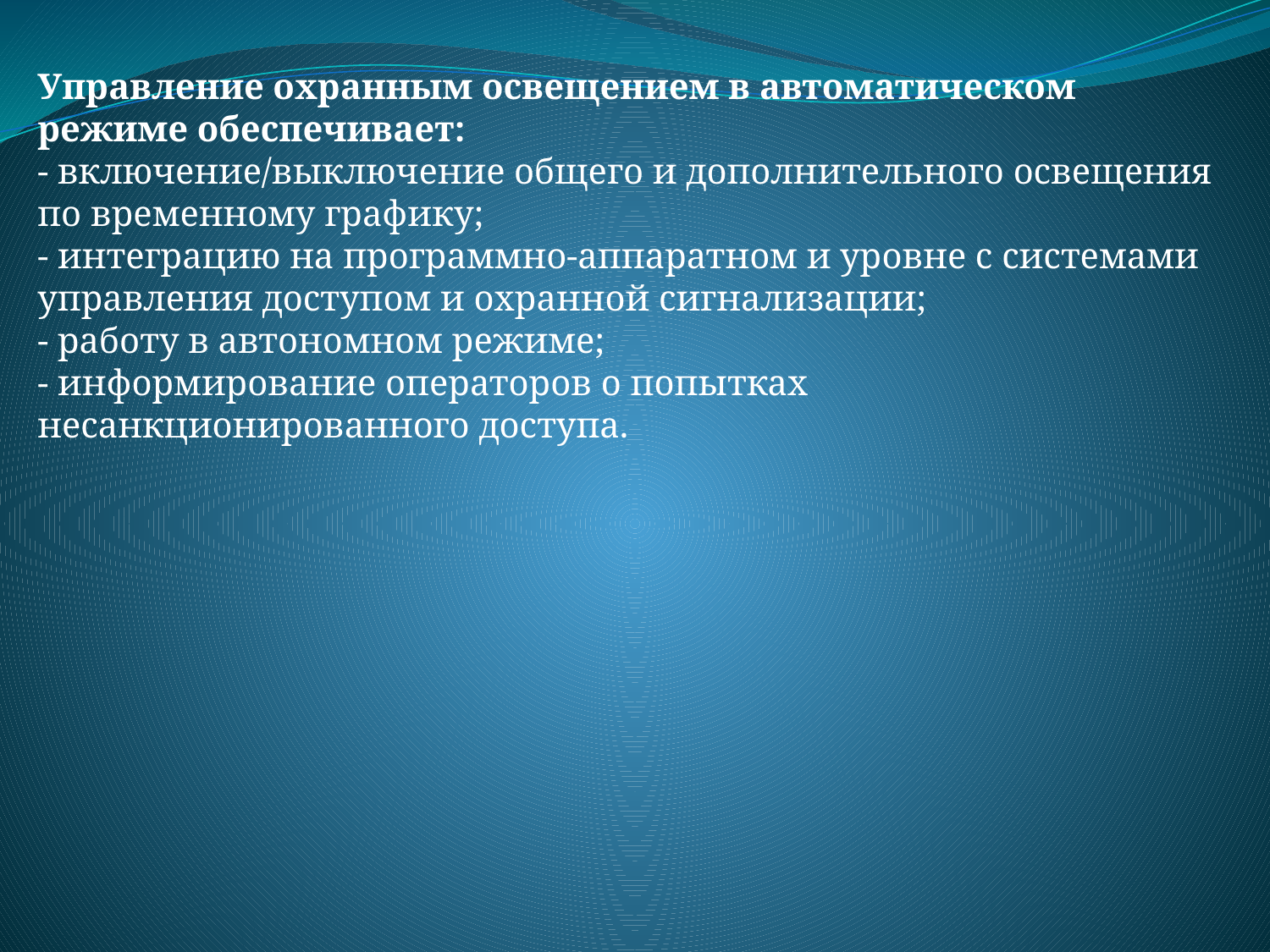

Управление охранным освещением в автоматическом режиме обеспечивает:
- включение/выключение общего и дополнительного освещения по временному графику;
- интеграцию на программно-аппаратном и уровне с системами управления доступом и охранной сигнализации;
- работу в автономном режиме;
- информирование операторов о попытках несанкционированного доступа.